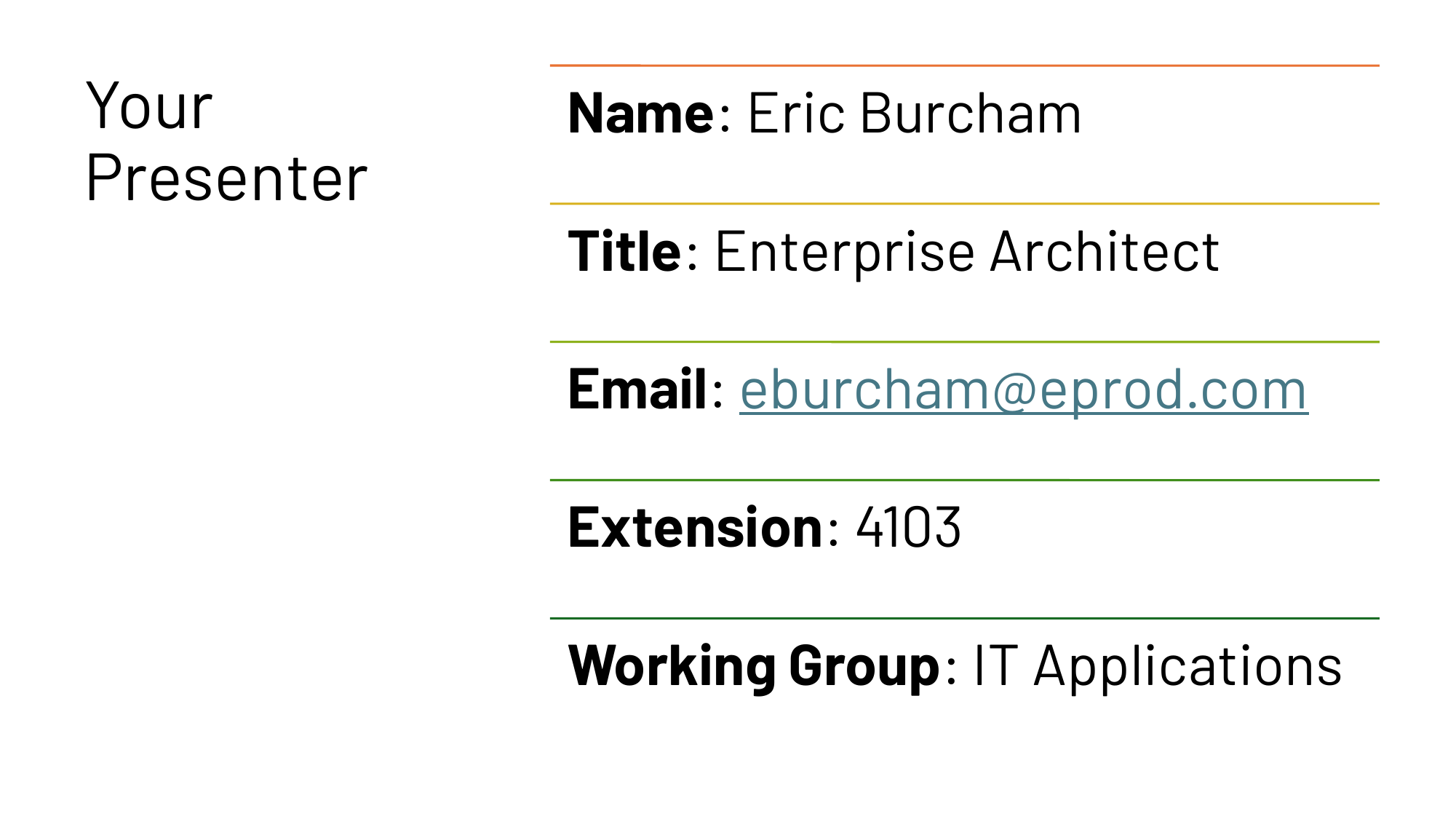

# Your Presenter
Name: Eric Burcham
Title: Enterprise Architect
Email: eburcham@eprod.com
Extension: 4103
Working Group: IT Applications